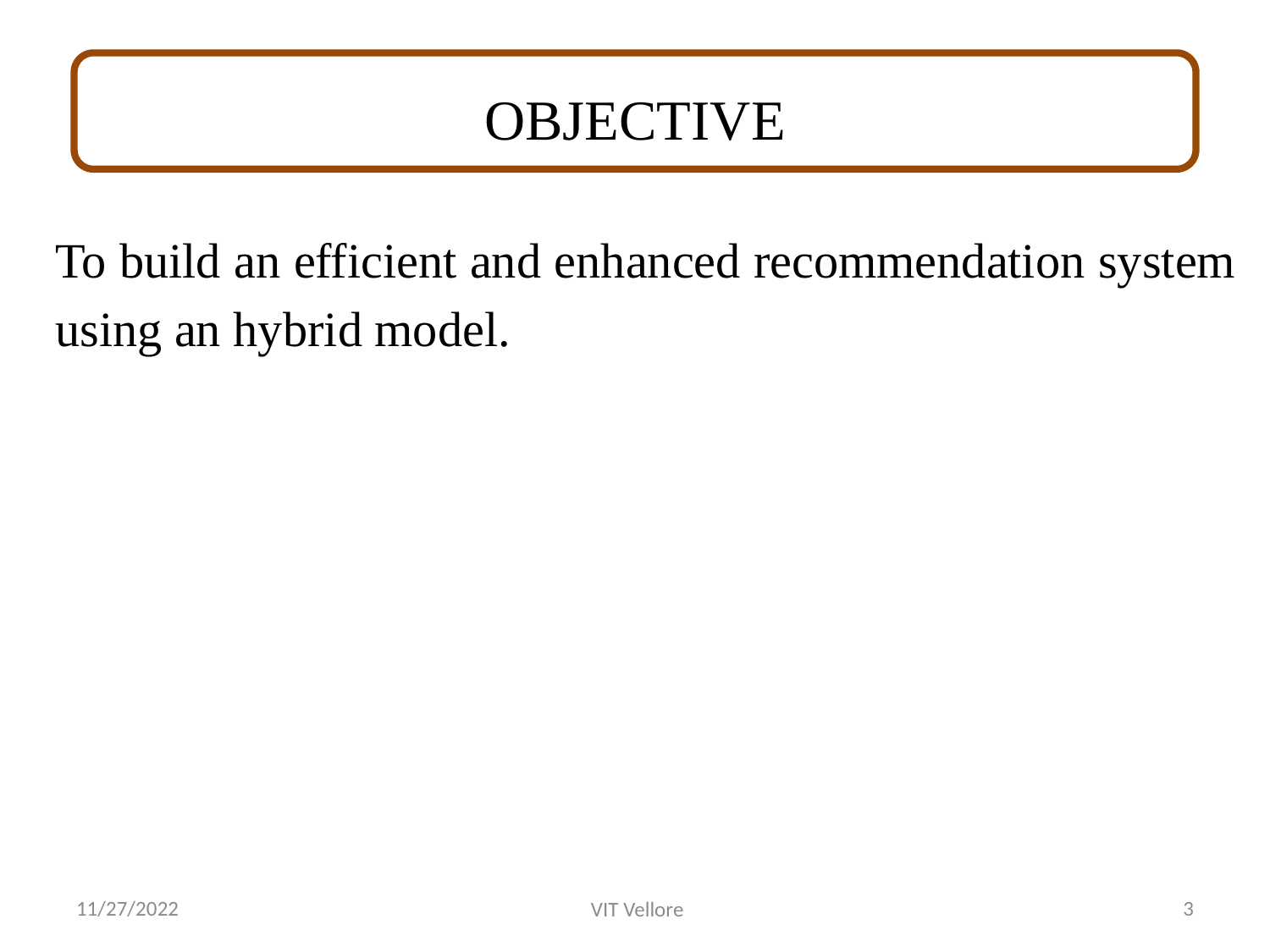

# OBJECTIVE

To build an efficient and enhanced recommendation system
using an hybrid model.

11/27/2022
VIT Vellore
3